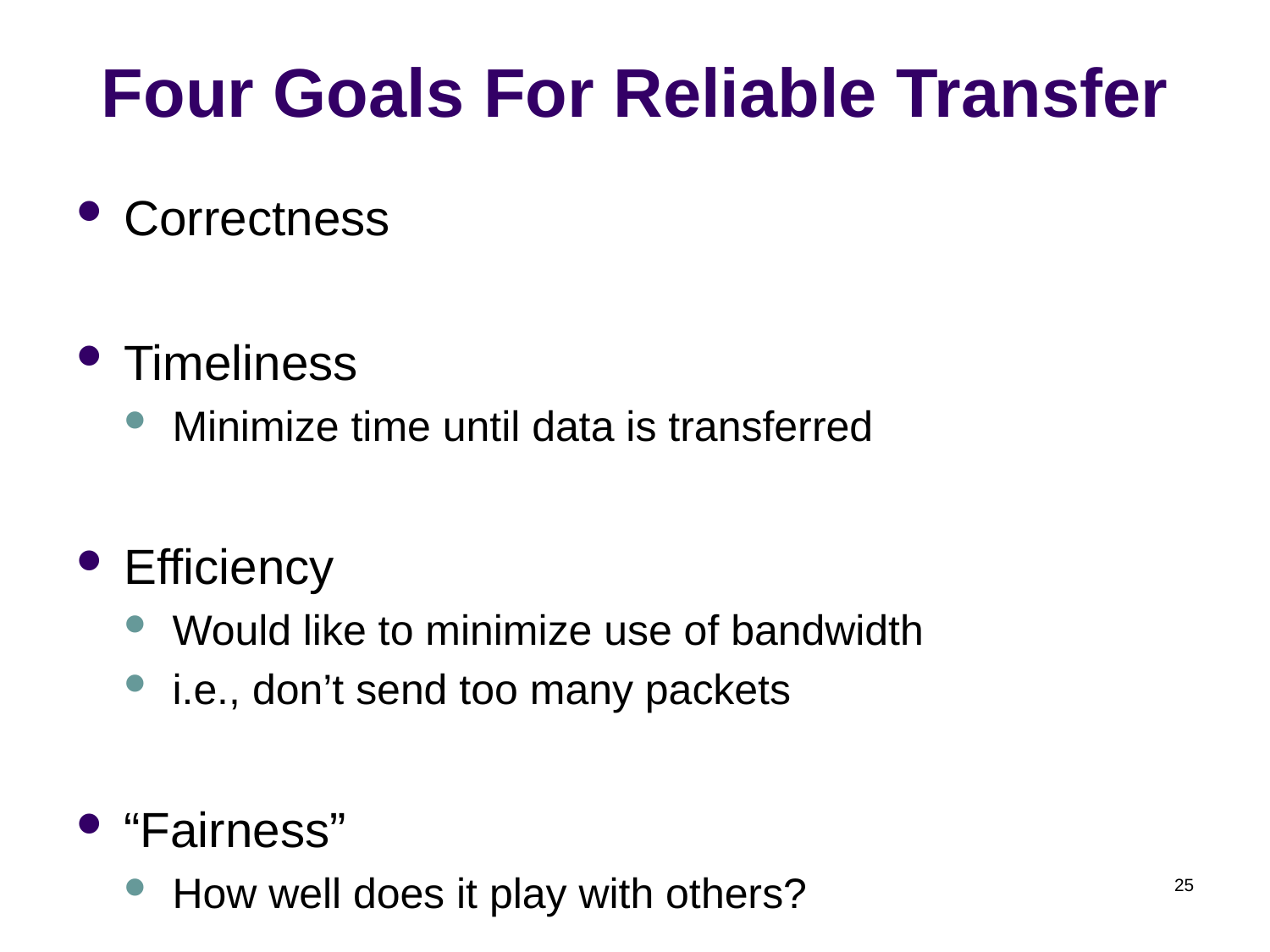

# Four Goals For Reliable Transfer
Correctness

Timeliness
Minimize time until data is transferred

Efficiency
Would like to minimize use of bandwidth
i.e., don’t send too many packets

“Fairness”
How well does it play with others?

25